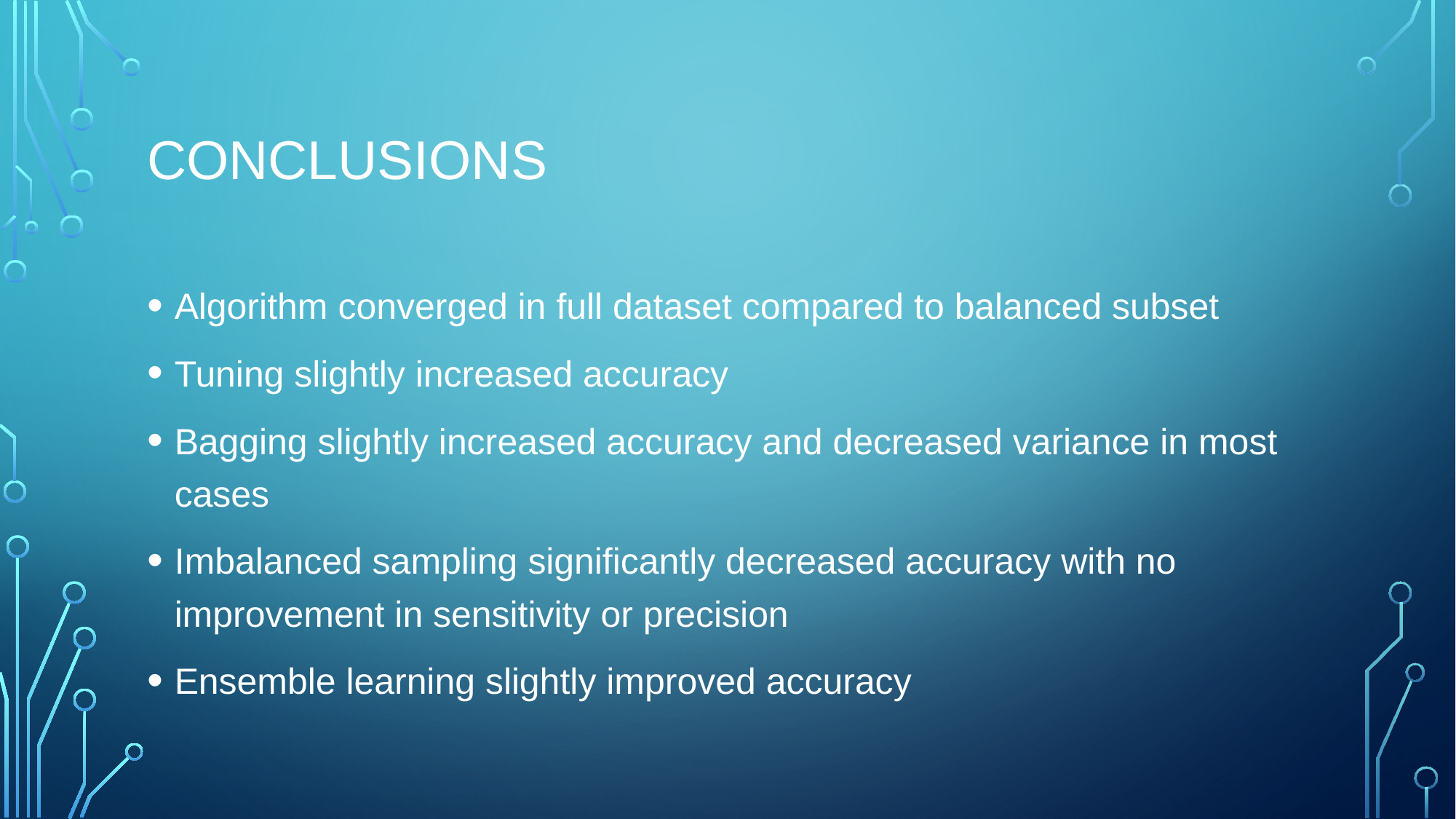

# CONCLUSIONS
Algorithm converged in full dataset compared to balanced subset
Tuning slightly increased accuracy
Bagging slightly increased accuracy and decreased variance in most cases
Imbalanced sampling significantly decreased accuracy with no improvement in sensitivity or precision
Ensemble learning slightly improved accuracy